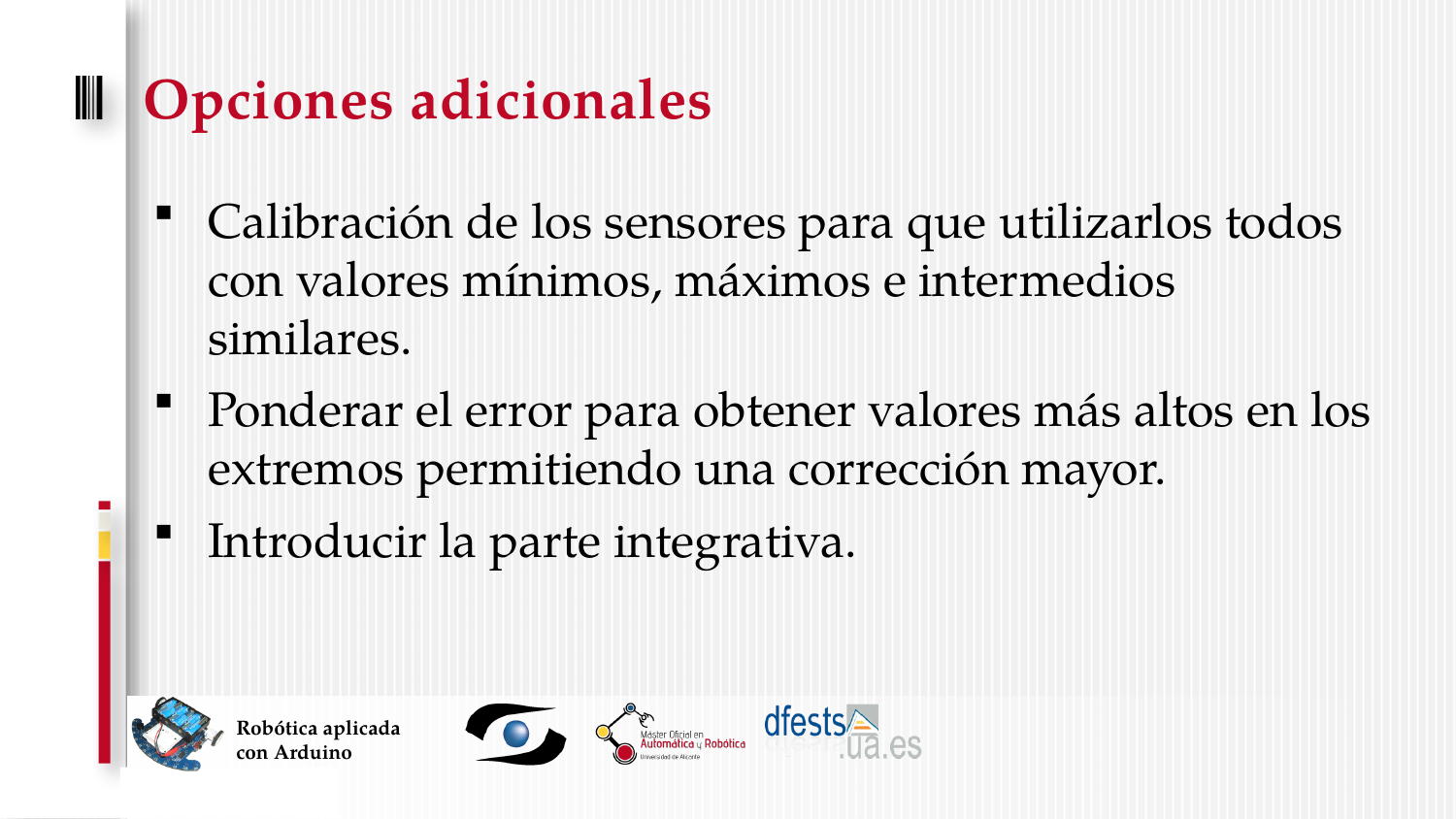

# Opciones adicionales
Calibración de los sensores para que utilizarlos todos con valores mínimos, máximos e intermedios similares.
Ponderar el error para obtener valores más altos en los extremos permitiendo una corrección mayor.
Introducir la parte integrativa.